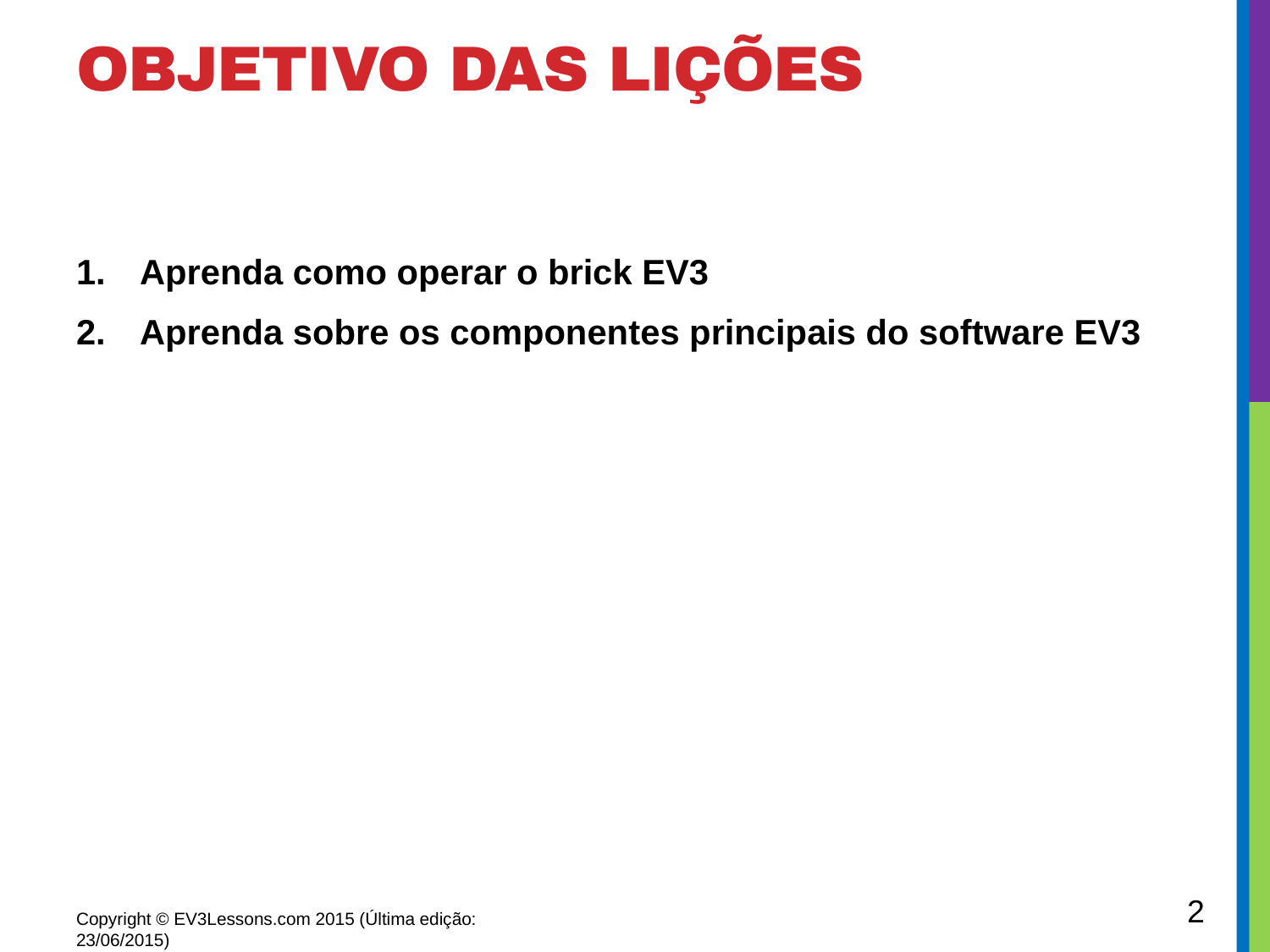

# OBJETIVO DAS LIÇÕES
Aprenda como operar o brick EV3
Aprenda sobre os componentes principais do software EV3
2
Copyright © EV3Lessons.com 2015 (Última edição: 23/06/2015)